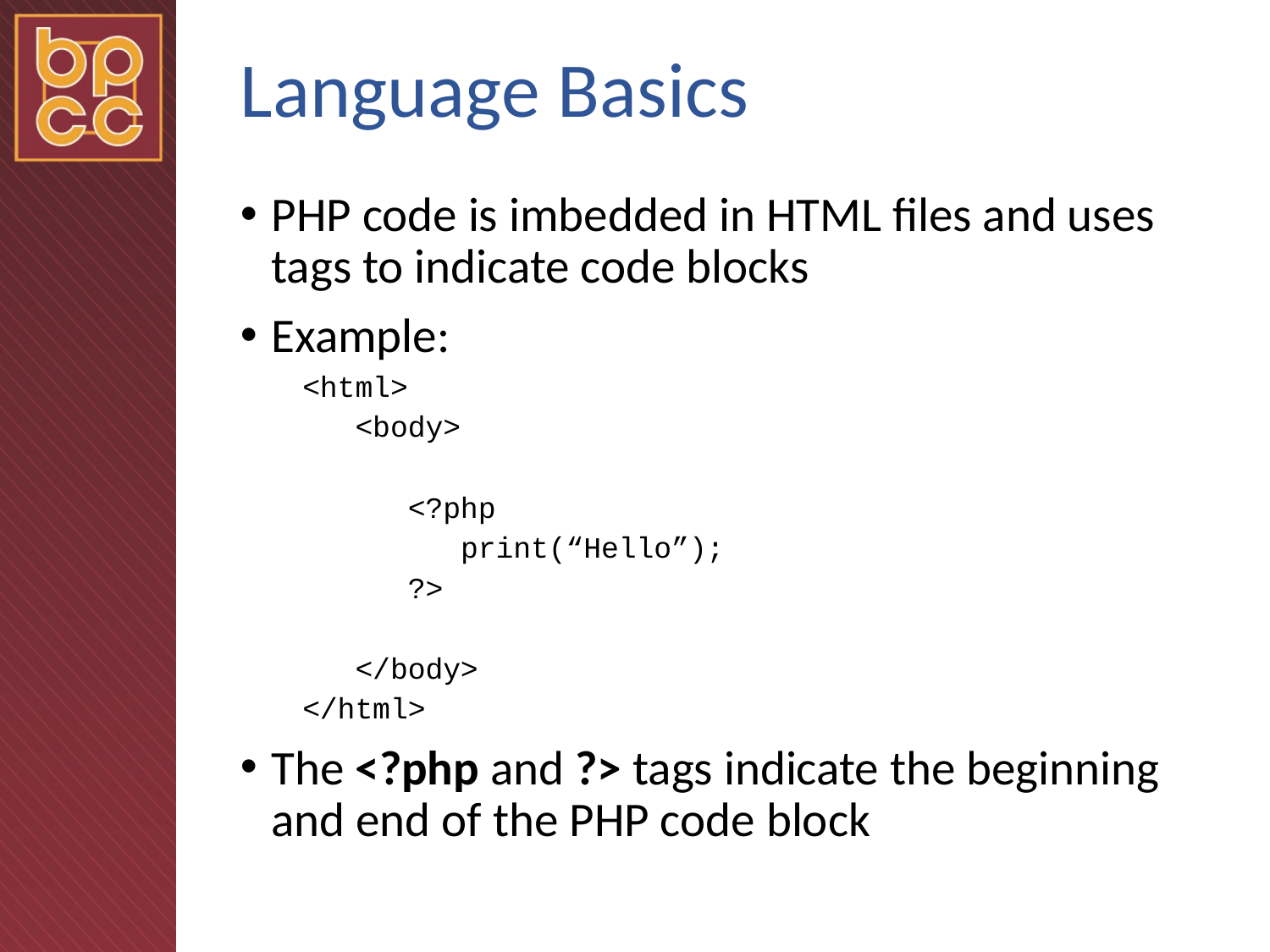

# Language Basics
PHP code is imbedded in HTML files and uses tags to indicate code blocks
Example:
<html>
   <body>

      <?php
         print(“Hello”);
      ?>

   </body>
</html>
The <?php and ?> tags indicate the beginning and end of the PHP code block